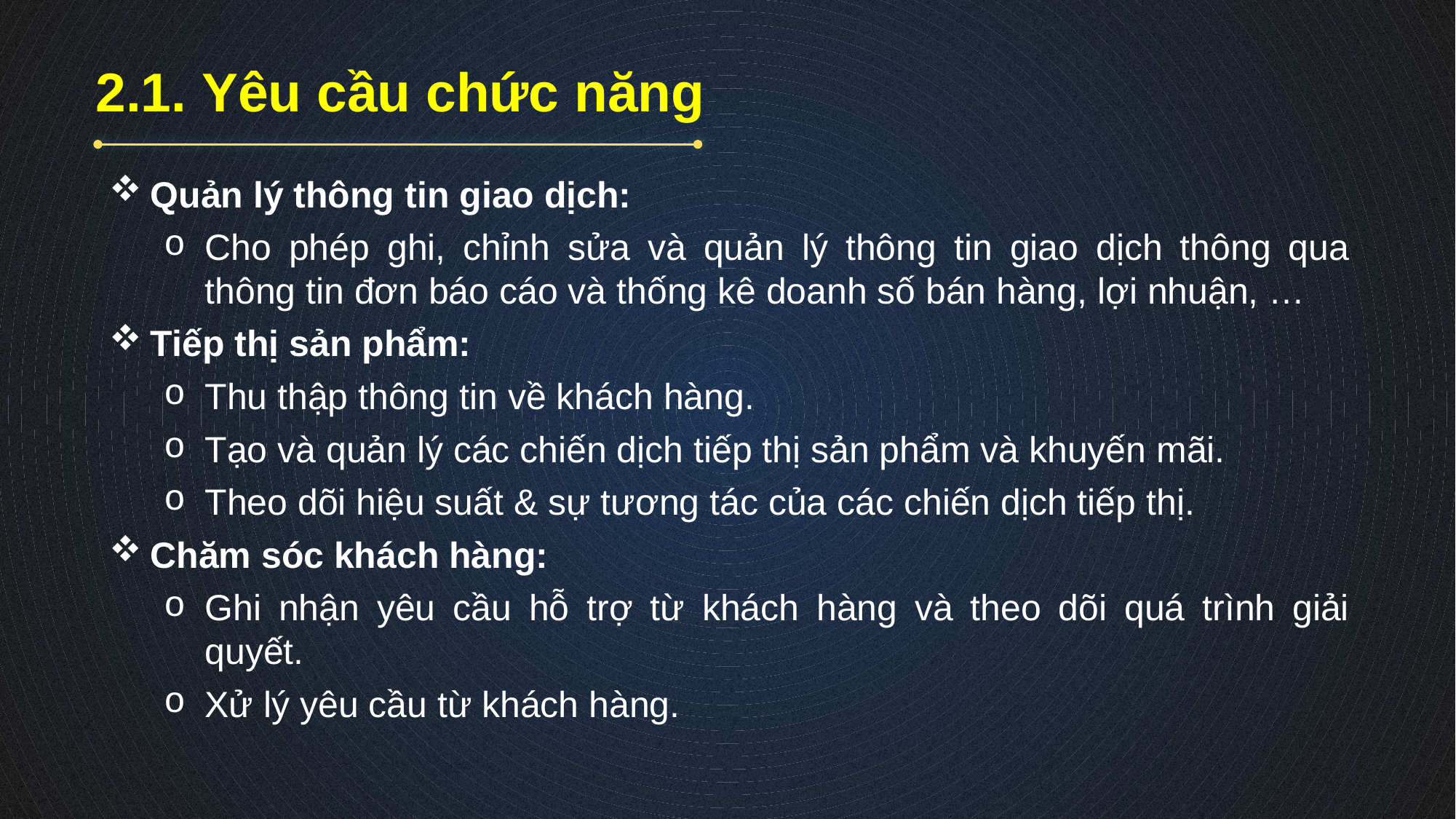

# 2.1. Yêu cầu chức năng
Quản lý thông tin giao dịch:
Cho phép ghi, chỉnh sửa và quản lý thông tin giao dịch thông qua thông tin đơn báo cáo và thống kê doanh số bán hàng, lợi nhuận, …
Tiếp thị sản phẩm:
Thu thập thông tin về khách hàng.
Tạo và quản lý các chiến dịch tiếp thị sản phẩm và khuyến mãi.
Theo dõi hiệu suất & sự tương tác của các chiến dịch tiếp thị.
Chăm sóc khách hàng:
Ghi nhận yêu cầu hỗ trợ từ khách hàng và theo dõi quá trình giải quyết.
Xử lý yêu cầu từ khách hàng.